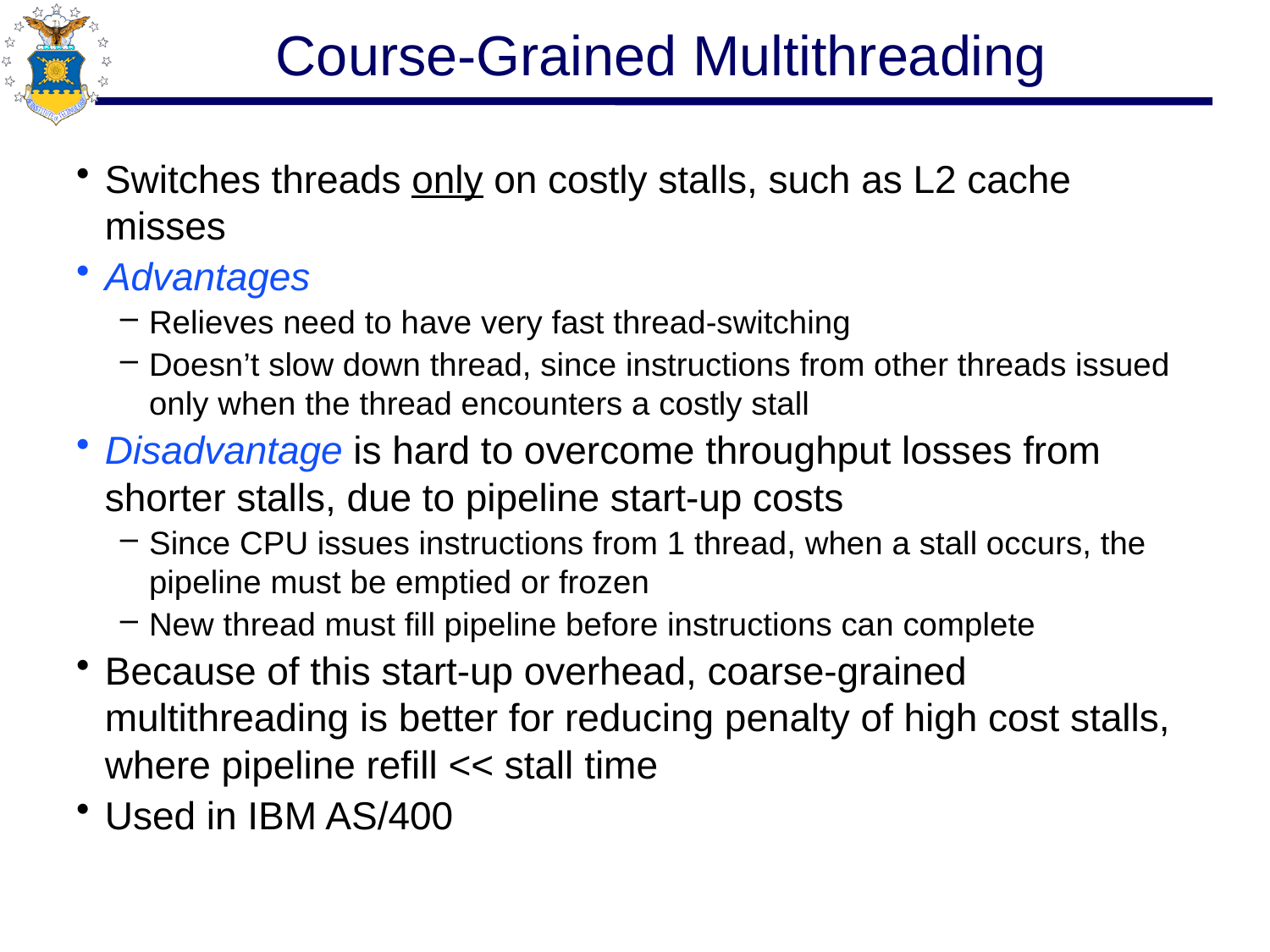

# Course-Grained Multithreading
Switches threads only on costly stalls, such as L2 cache misses
Advantages
Relieves need to have very fast thread-switching
Doesn’t slow down thread, since instructions from other threads issued only when the thread encounters a costly stall
Disadvantage is hard to overcome throughput losses from shorter stalls, due to pipeline start-up costs
Since CPU issues instructions from 1 thread, when a stall occurs, the pipeline must be emptied or frozen
New thread must fill pipeline before instructions can complete
Because of this start-up overhead, coarse-grained multithreading is better for reducing penalty of high cost stalls, where pipeline refill << stall time
Used in IBM AS/400